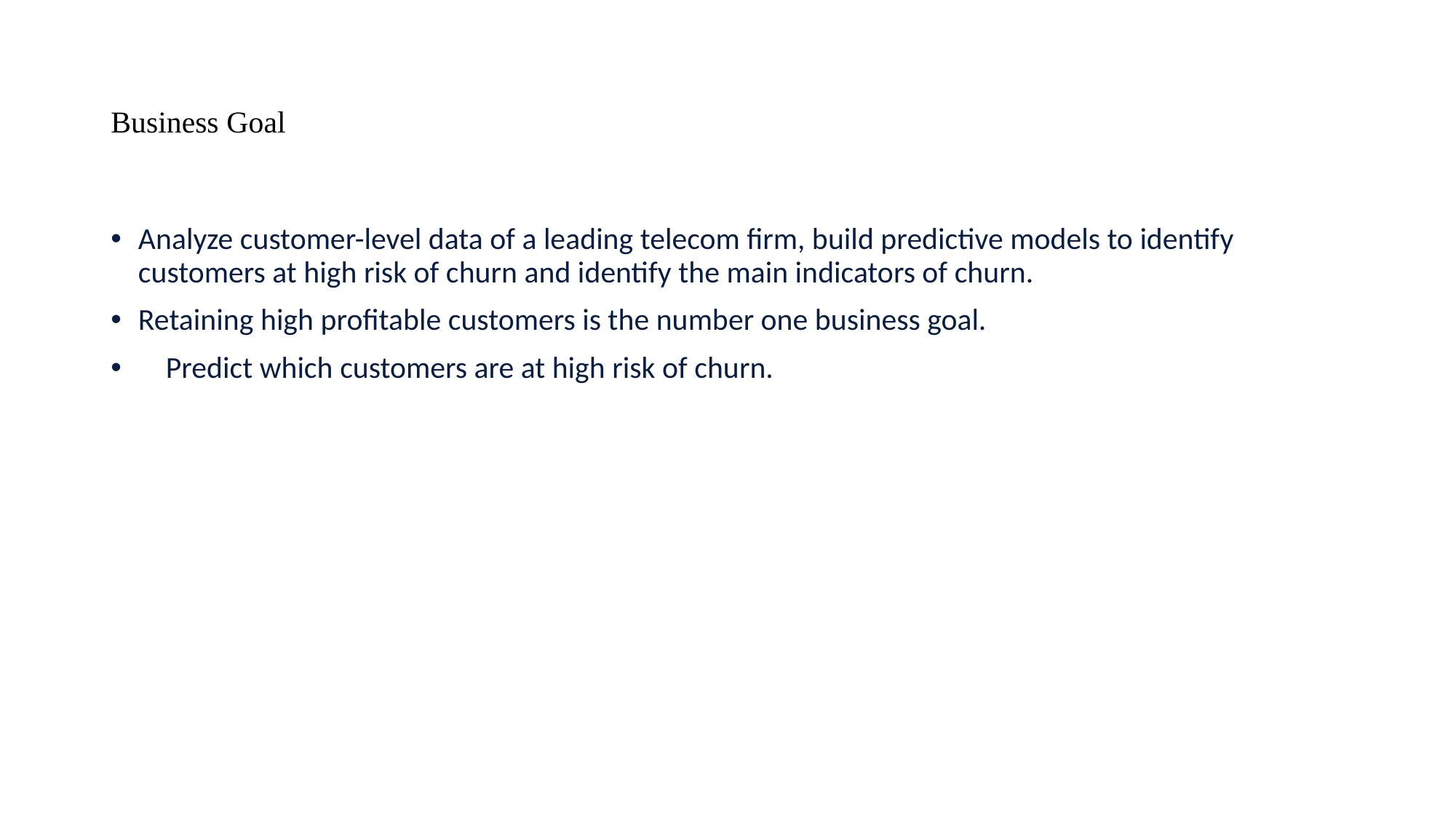

# Business Goal
Analyze customer-level data of a leading telecom firm, build predictive models to identify customers at high risk of churn and identify the main indicators of churn.
Retaining high profitable customers is the number one business goal.
    Predict which customers are at high risk of churn.